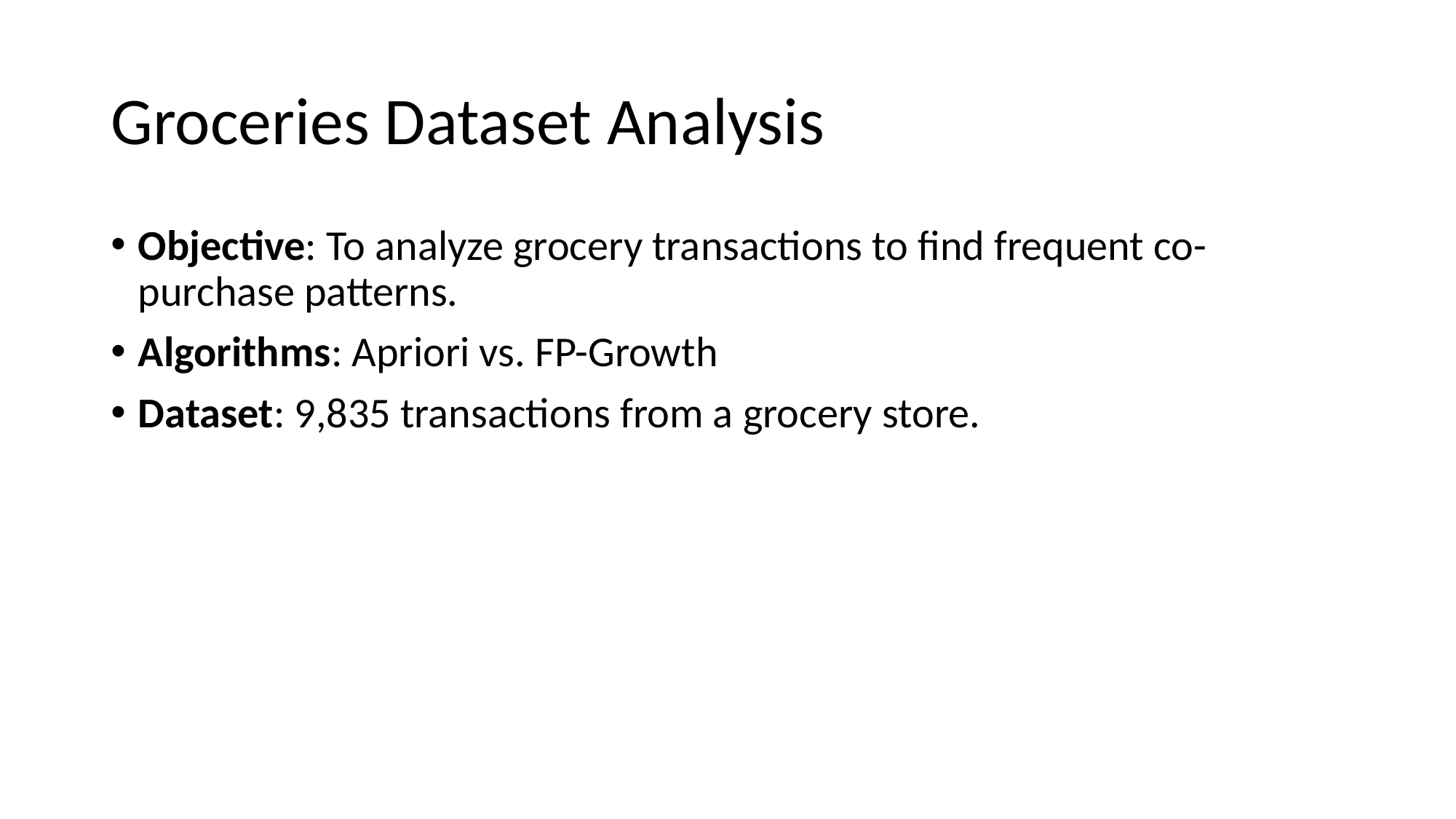

# Groceries Dataset Analysis
Objective: To analyze grocery transactions to find frequent co-purchase patterns.
Algorithms: Apriori vs. FP-Growth
Dataset: 9,835 transactions from a grocery store.